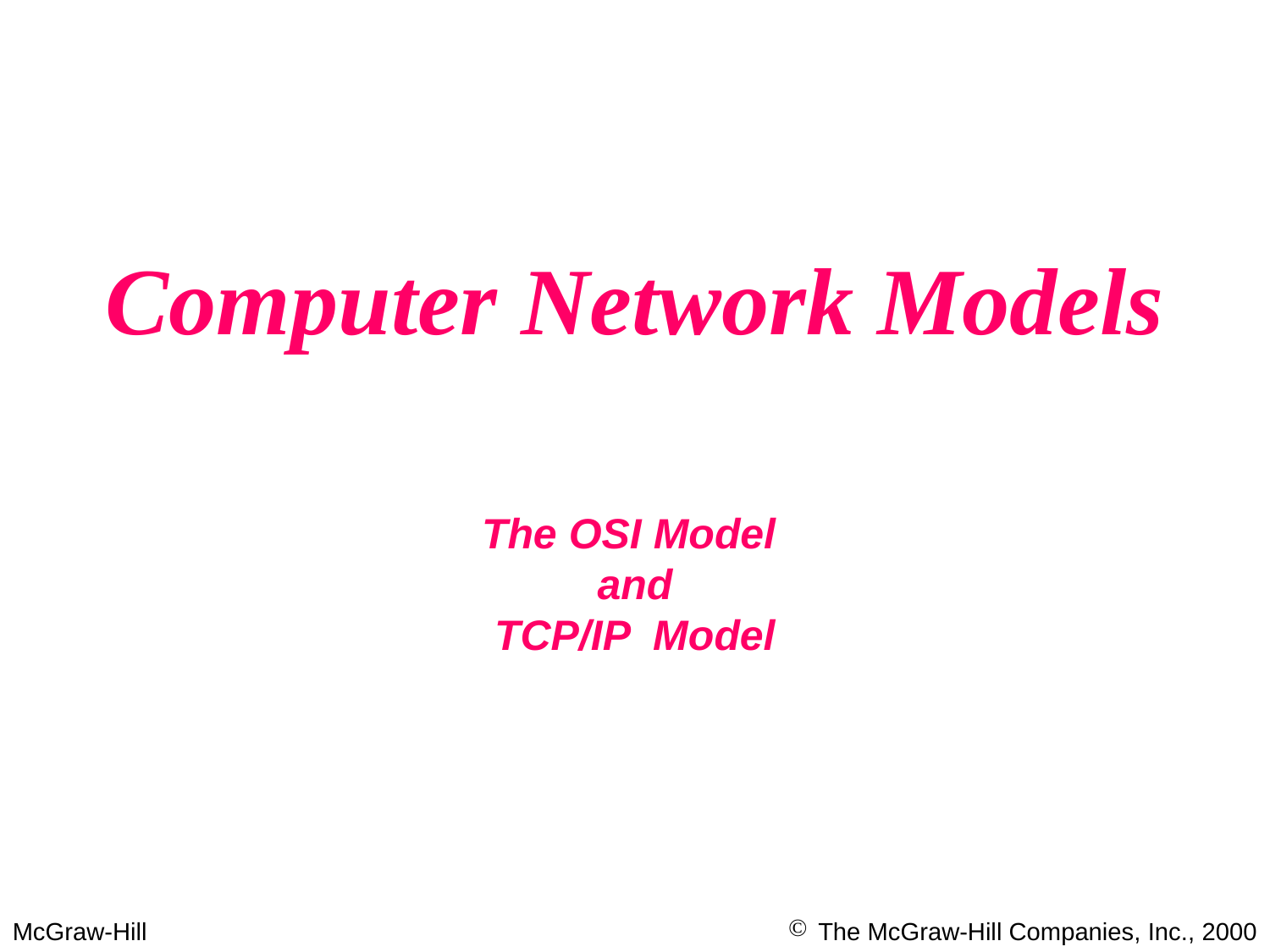

# Computer Network Models
The OSI Model
and
TCP/IP  Model